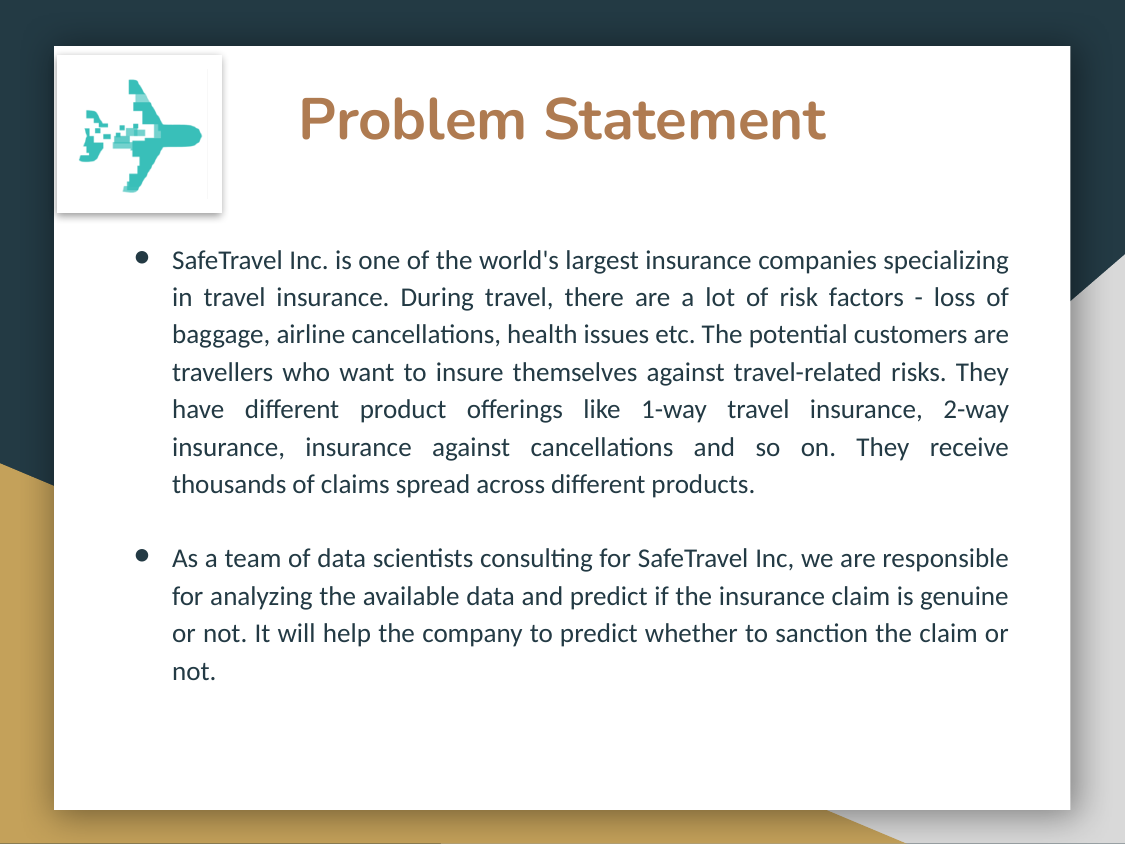

# Problem Statement
SafeTravel Inc. is one of the world's largest insurance companies specializing in travel insurance. During travel, there are a lot of risk factors - loss of baggage, airline cancellations, health issues etc. The potential customers are travellers who want to insure themselves against travel-related risks. They have different product offerings like 1-way travel insurance, 2-way insurance, insurance against cancellations and so on. They receive thousands of claims spread across different products.

As a team of data scientists consulting for SafeTravel Inc, we are responsible for analyzing the available data and predict if the insurance claim is genuine or not. It will help the company to predict whether to sanction the claim or not.